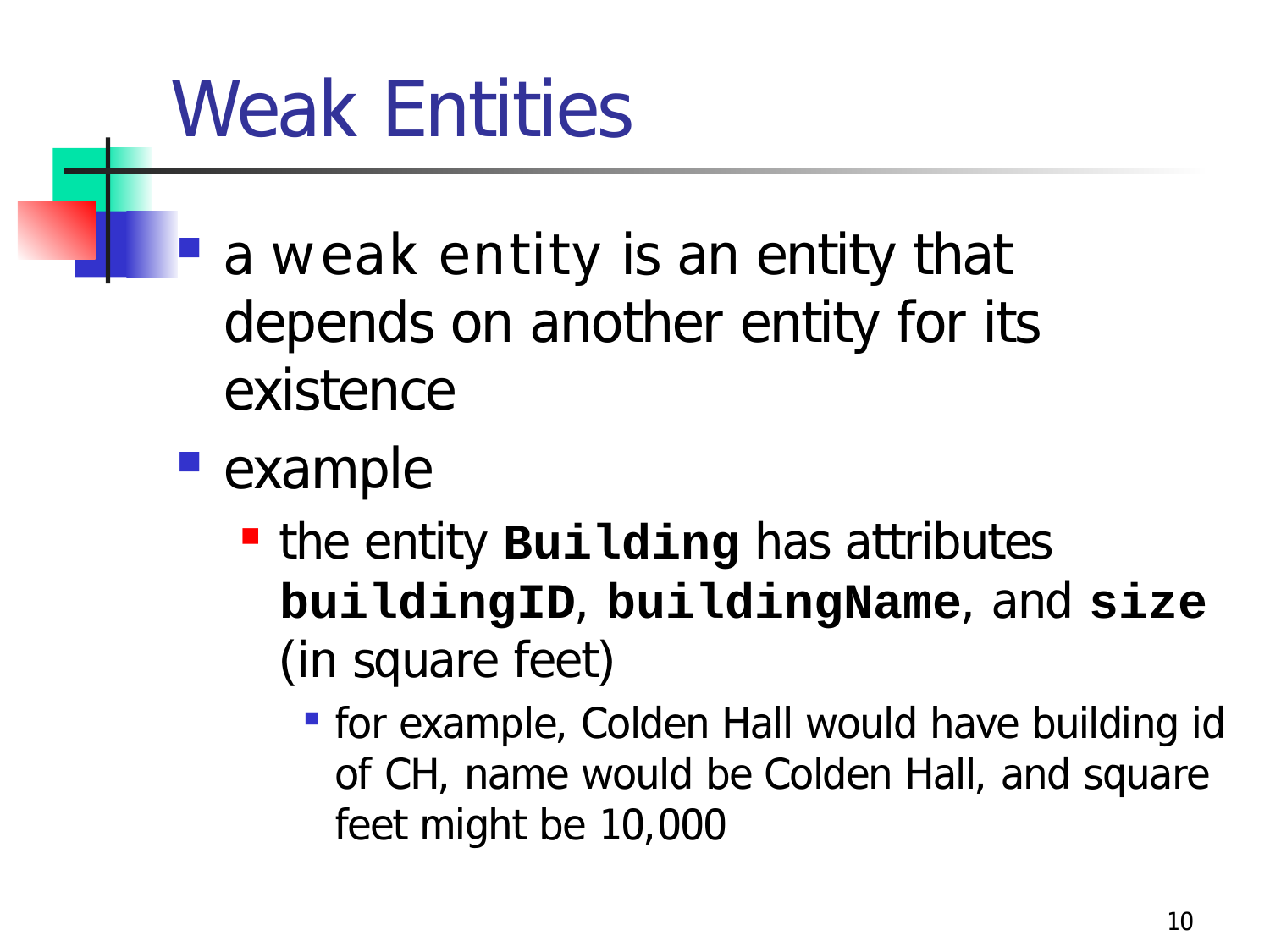

# Weak Entities
a weak entity is an entity that depends on another entity for its existence
example
the entity Building has attributes buildingID, buildingName, and size (in square feet)
for example, Colden Hall would have building id of CH, name would be Colden Hall, and square feet might be 10,000

10